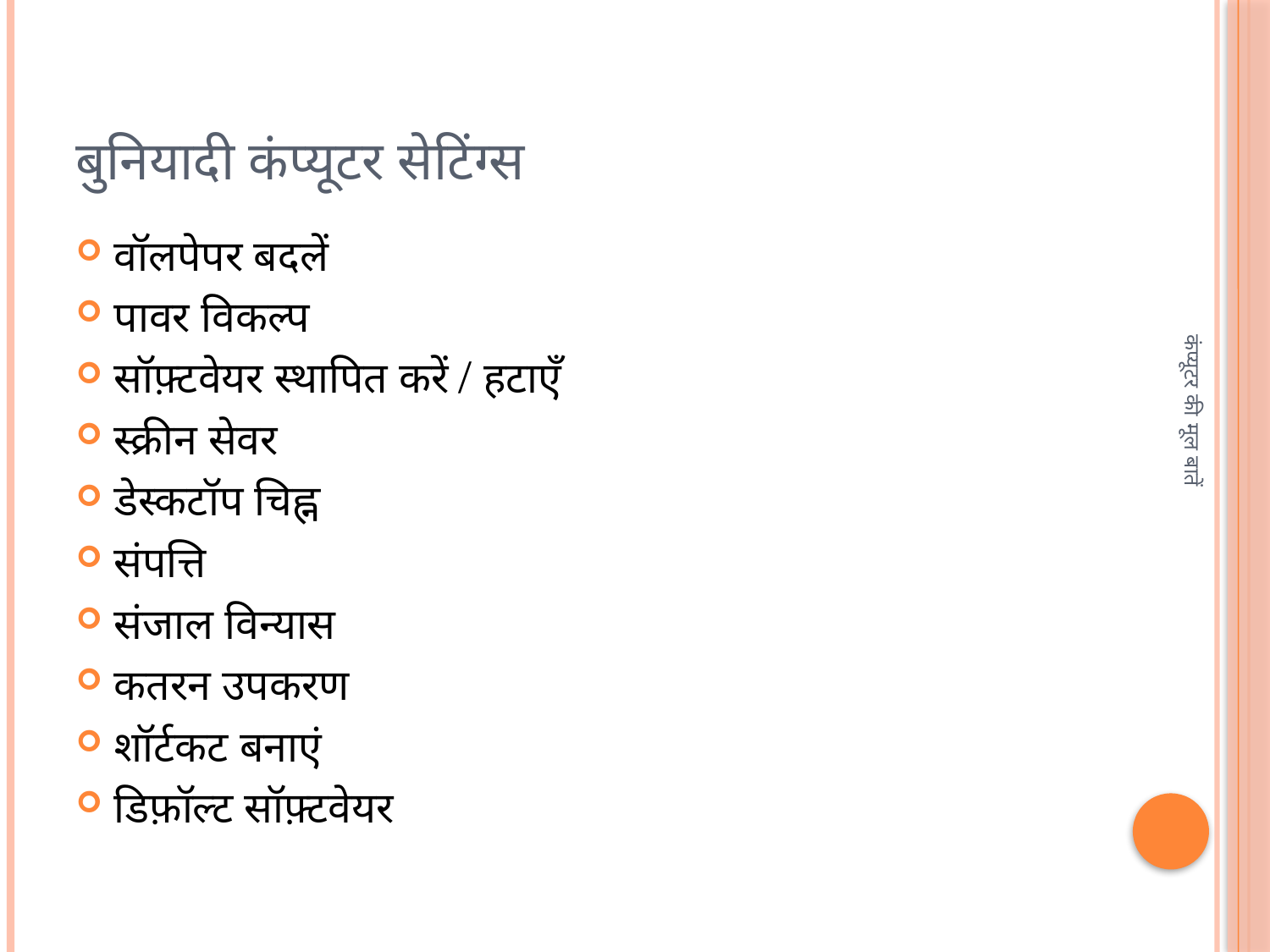

# बुनियादी कंप्यूटर सेटिंग्स
वॉलपेपर बदलें
पावर विकल्प
सॉफ़्टवेयर स्थापित करें / हटाएँ
स्क्रीन सेवर
डेस्कटॉप चिह्न
संपत्ति
संजाल विन्यास
कतरन उपकरण
शॉर्टकट बनाएं
डिफ़ॉल्ट सॉफ़्टवेयर
कंप्यूटर की मूल बातें
119